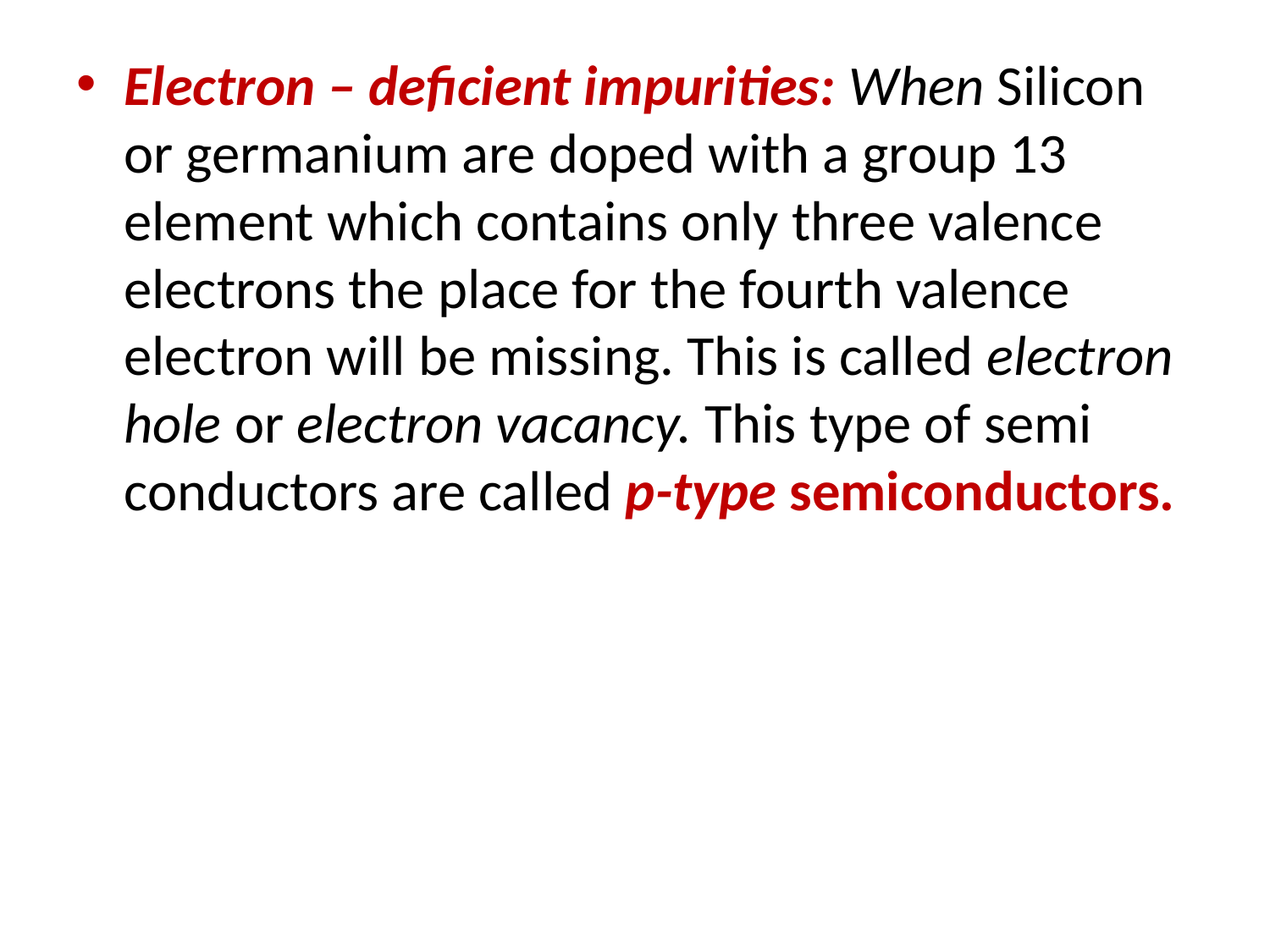

#
Electron – deficient impurities: When Silicon or germanium are doped with a group 13 element which contains only three valence electrons the place for the fourth valence electron will be missing. This is called electron hole or electron vacancy. This type of semi conductors are called p-type semiconductors.